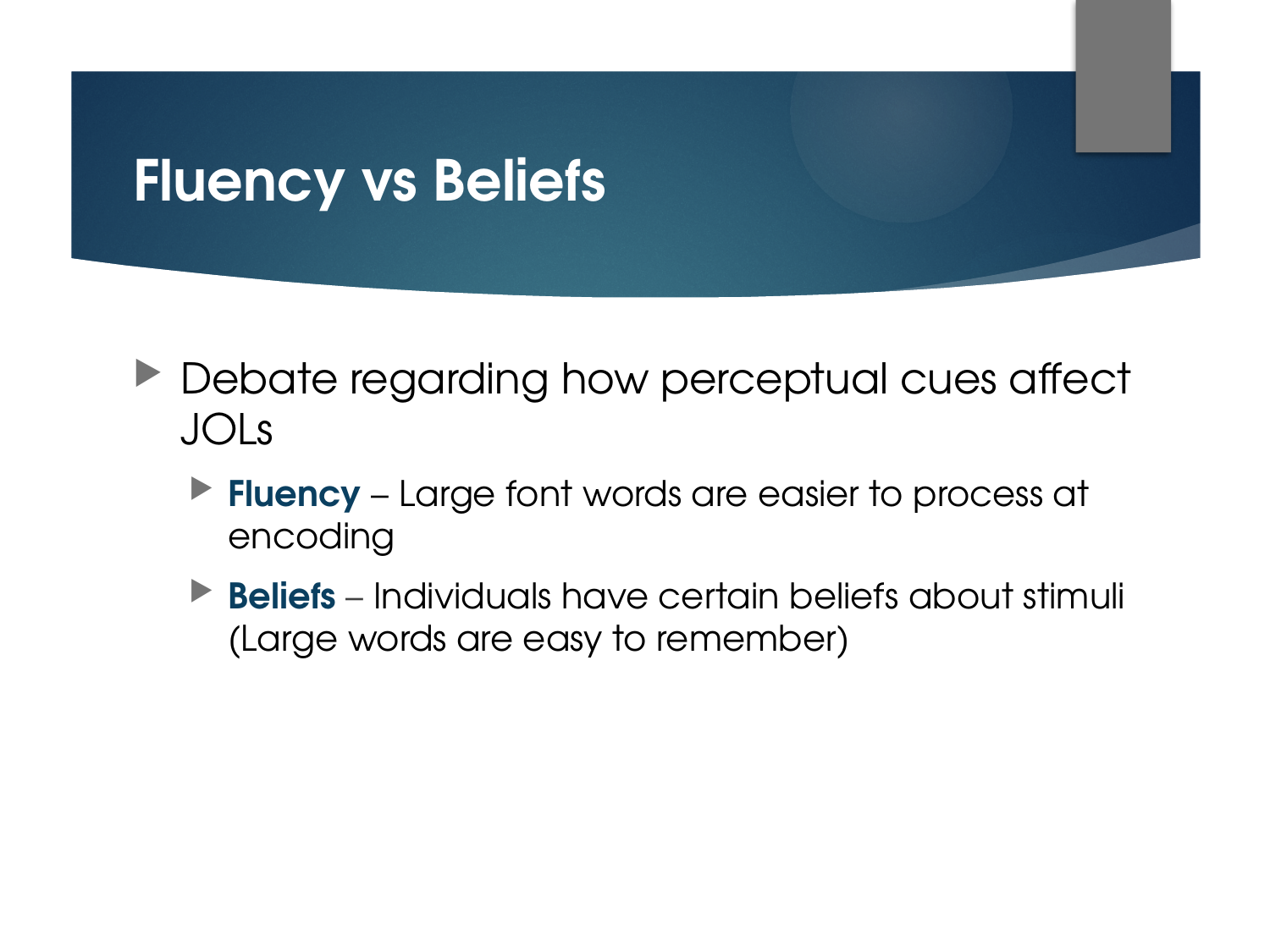

# Fluency vs Beliefs
Debate regarding how perceptual cues affect JOLs
Fluency – Large font words are easier to process at encoding
Beliefs – Individuals have certain beliefs about stimuli (Large words are easy to remember)